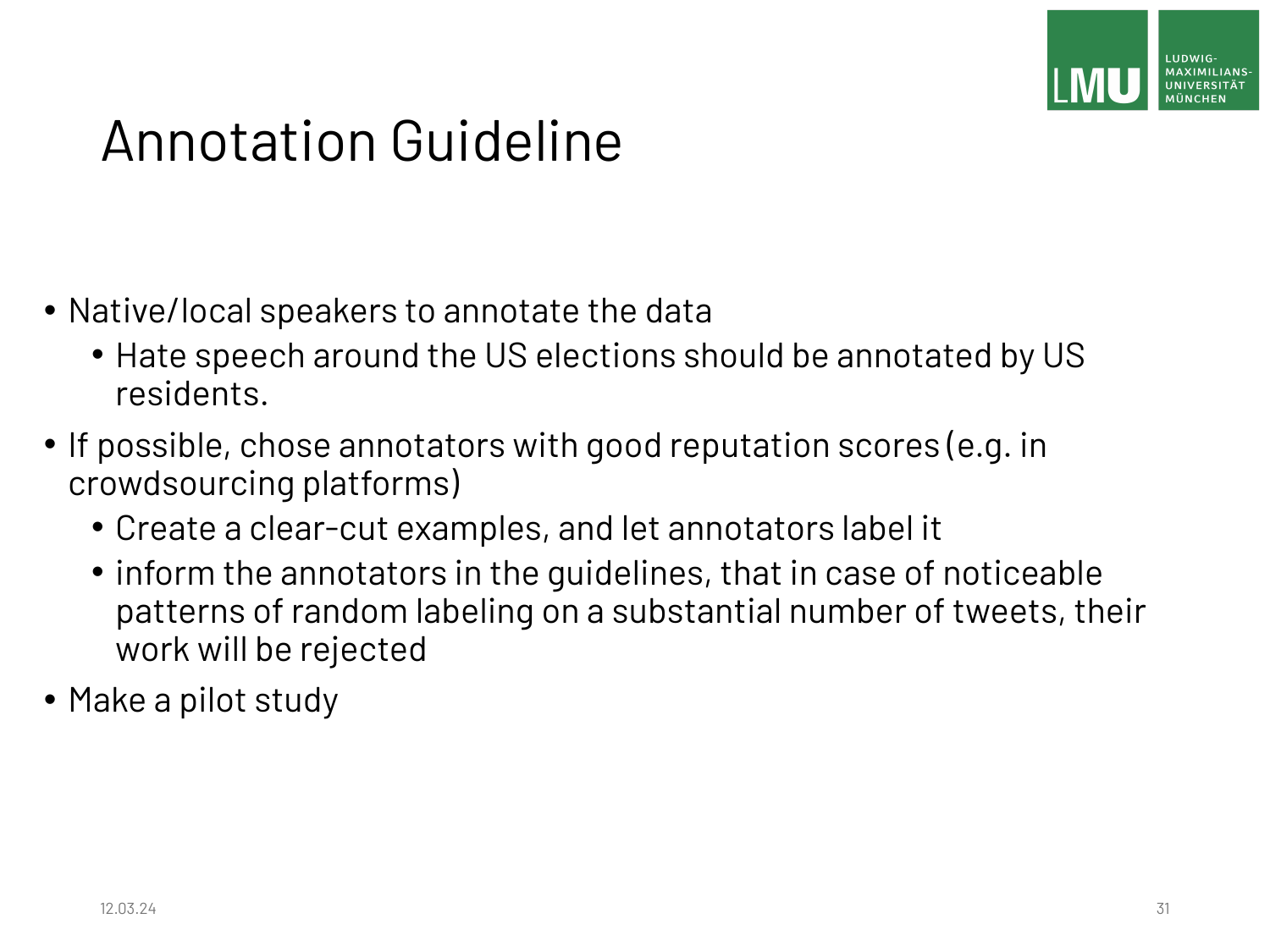

# Annotation Guideline
Native/local speakers to annotate the data
Hate speech around the US elections should be annotated by US residents.
If possible, chose annotators with good reputation scores (e.g. in crowdsourcing platforms)
Create a clear-cut examples, and let annotators label it
inform the annotators in the guidelines, that in case of noticeable patterns of random labeling on a substantial number of tweets, their work will be rejected
Make a pilot study
12.03.24
31